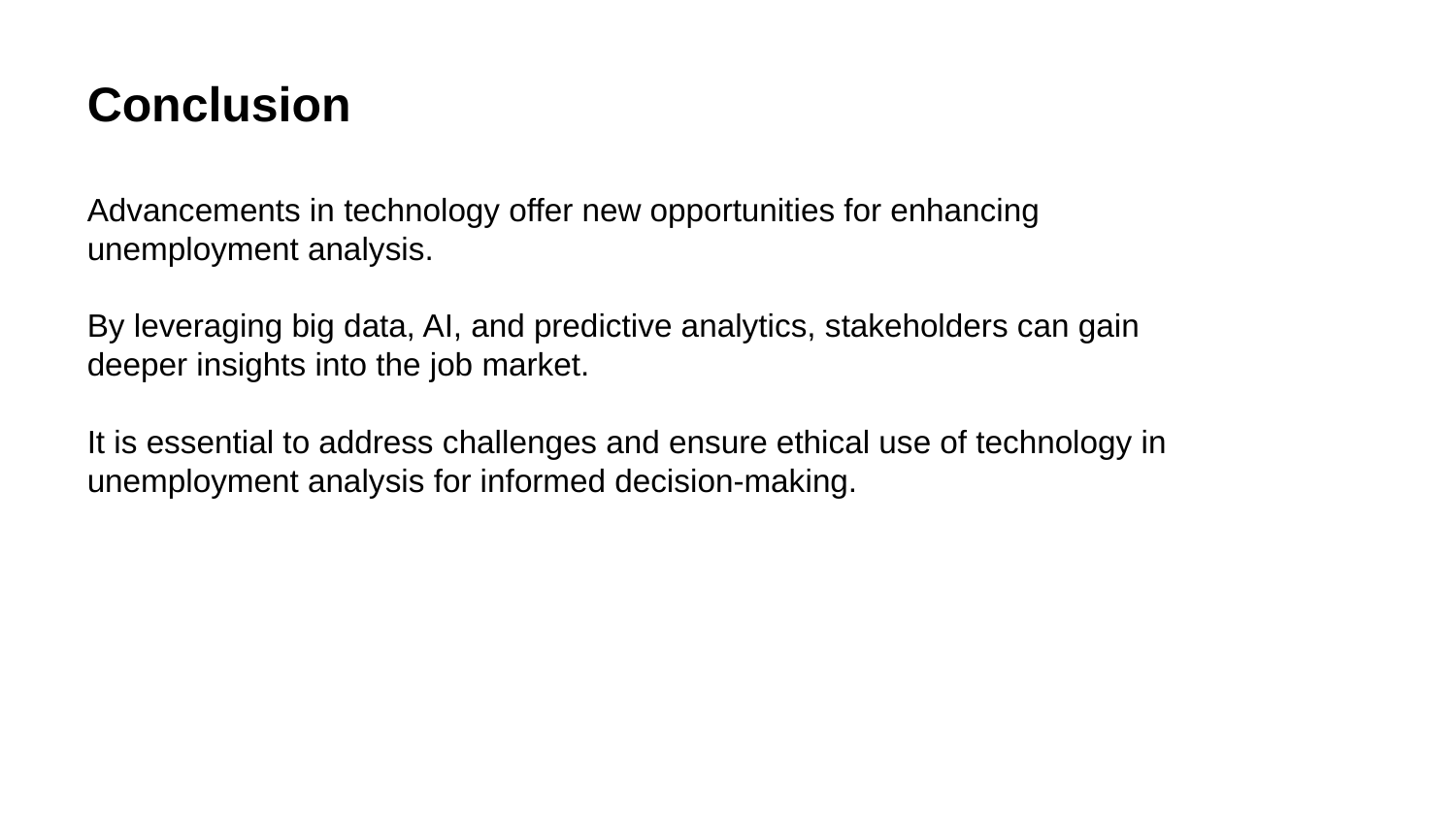

Conclusion
Advancements in technology offer new opportunities for enhancing unemployment analysis.

By leveraging big data, AI, and predictive analytics, stakeholders can gain deeper insights into the job market.

It is essential to address challenges and ensure ethical use of technology in unemployment analysis for informed decision-making.